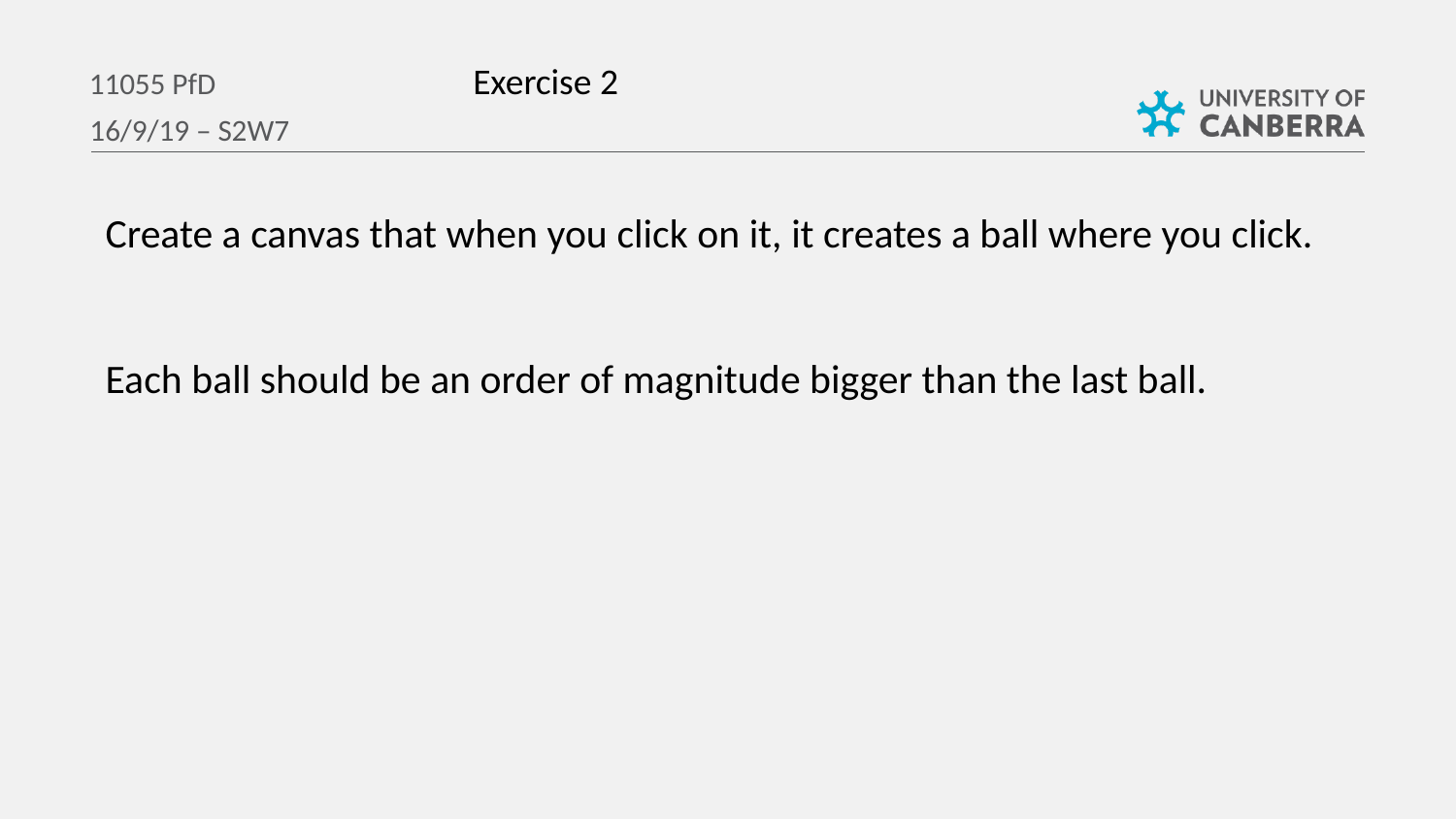

Exercise 2
11055 PfD
16/9/19 – S2W7
Create a canvas that when you click on it, it creates a ball where you click.

Each ball should be an order of magnitude bigger than the last ball.